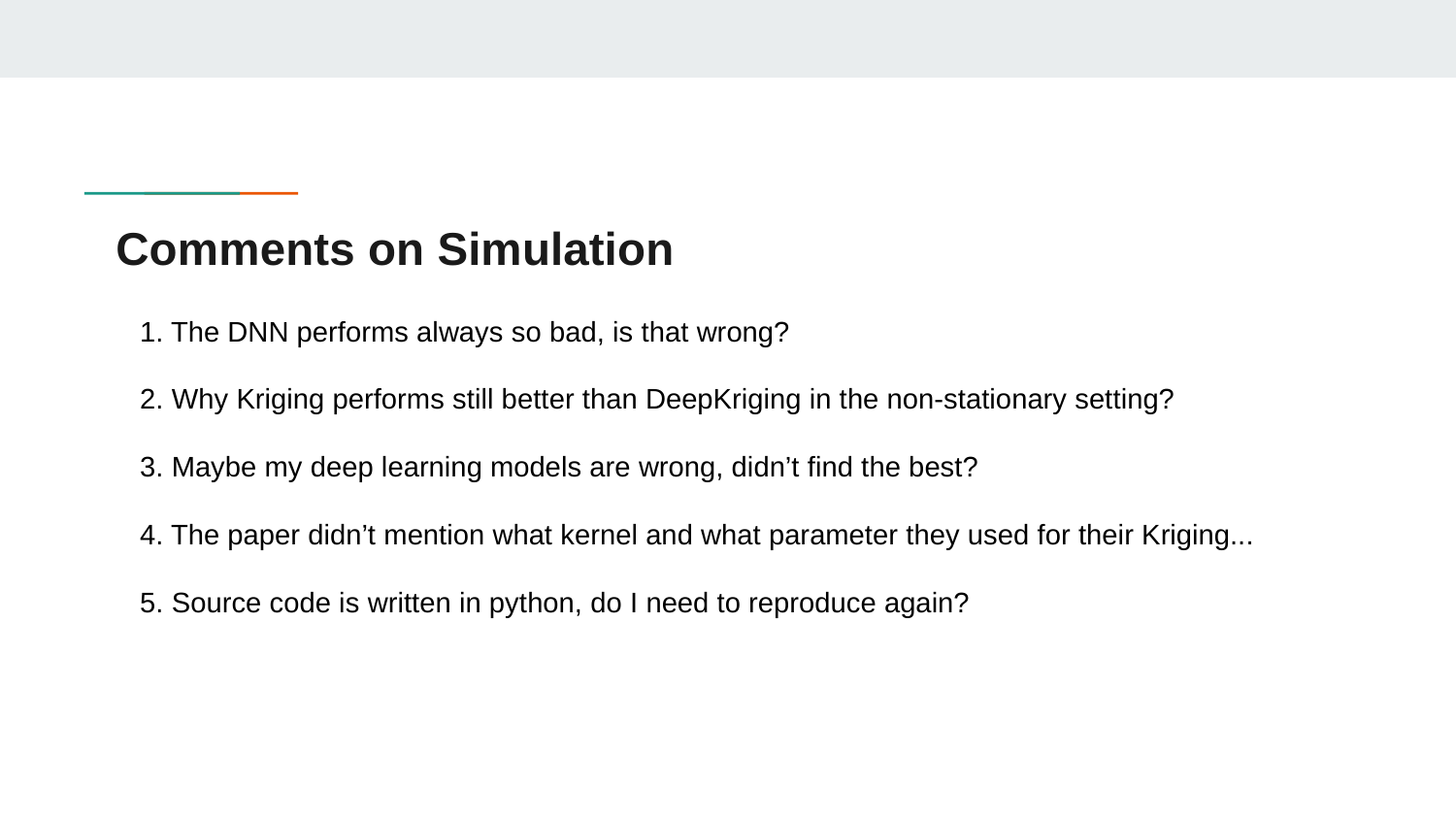

# Comments on Simulation
1. The DNN performs always so bad, is that wrong?

2. Why Kriging performs still better than DeepKriging in the non-stationary setting?

3. Maybe my deep learning models are wrong, didn’t find the best?

4. The paper didn’t mention what kernel and what parameter they used for their Kriging...

5. Source code is written in python, do I need to reproduce again?